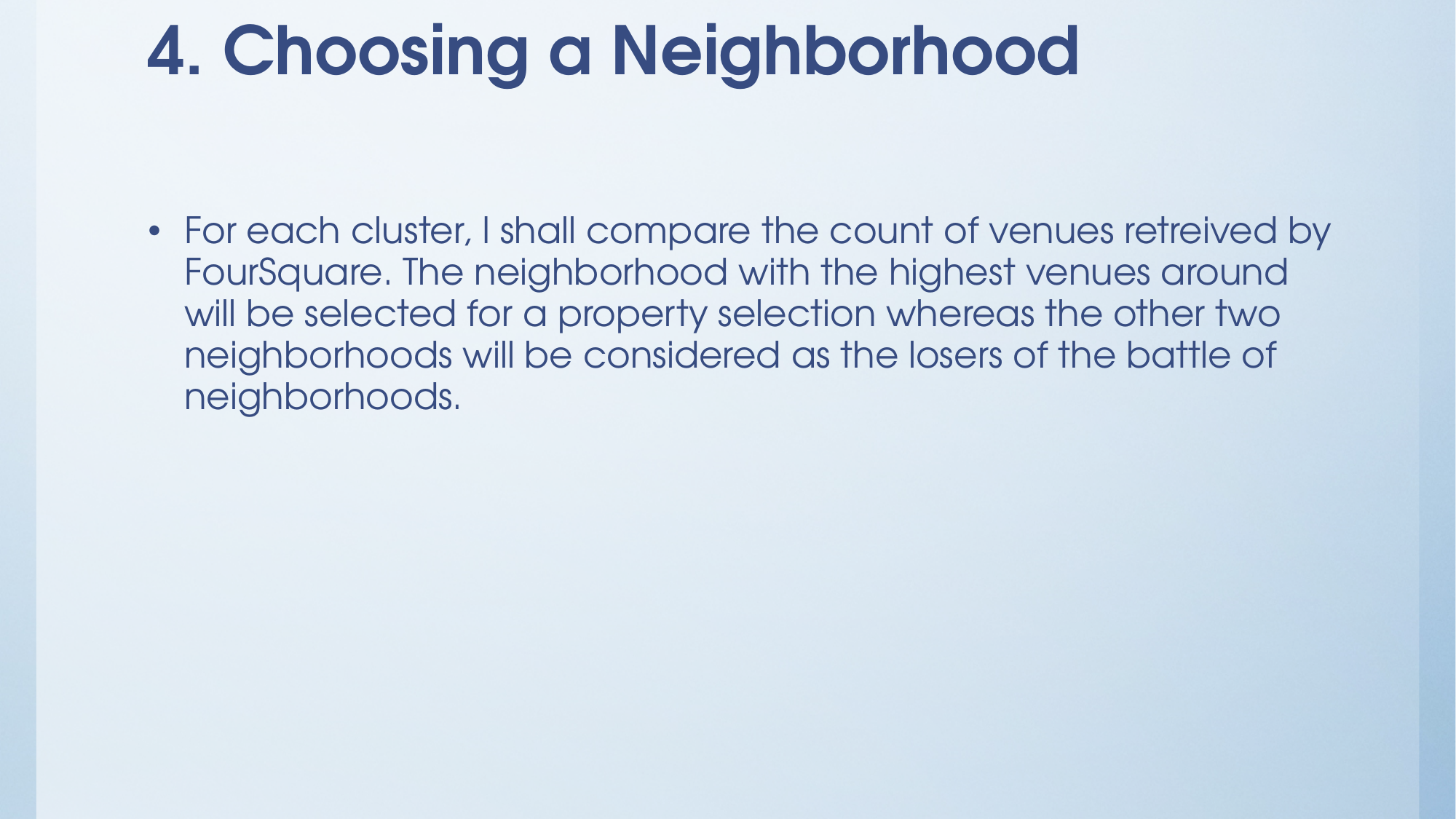

# 4. Choosing a Neighborhood
For each cluster, I shall compare the count of venues retreived by FourSquare. The neighborhood with the highest venues around will be selected for a property selection whereas the other two neighborhoods will be considered as the losers of the battle of neighborhoods.